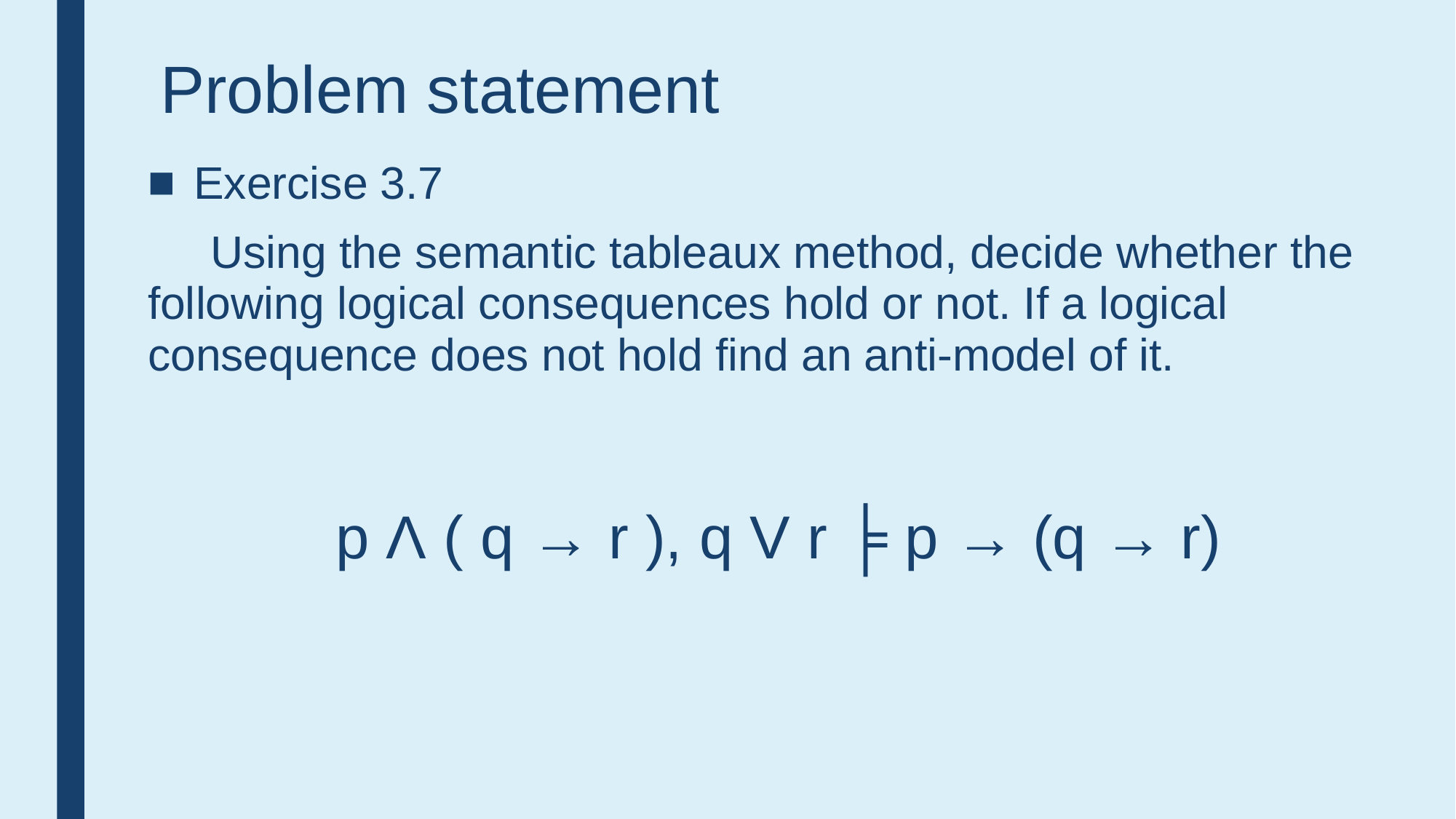

# Problem statement
Exercise 3.7
     Using the semantic tableaux method, decide whether the following logical consequences hold or not. If a logical consequence does not hold find an anti-model of it.

p Λ ( q → r ), q V r ╞ p → (q → r)